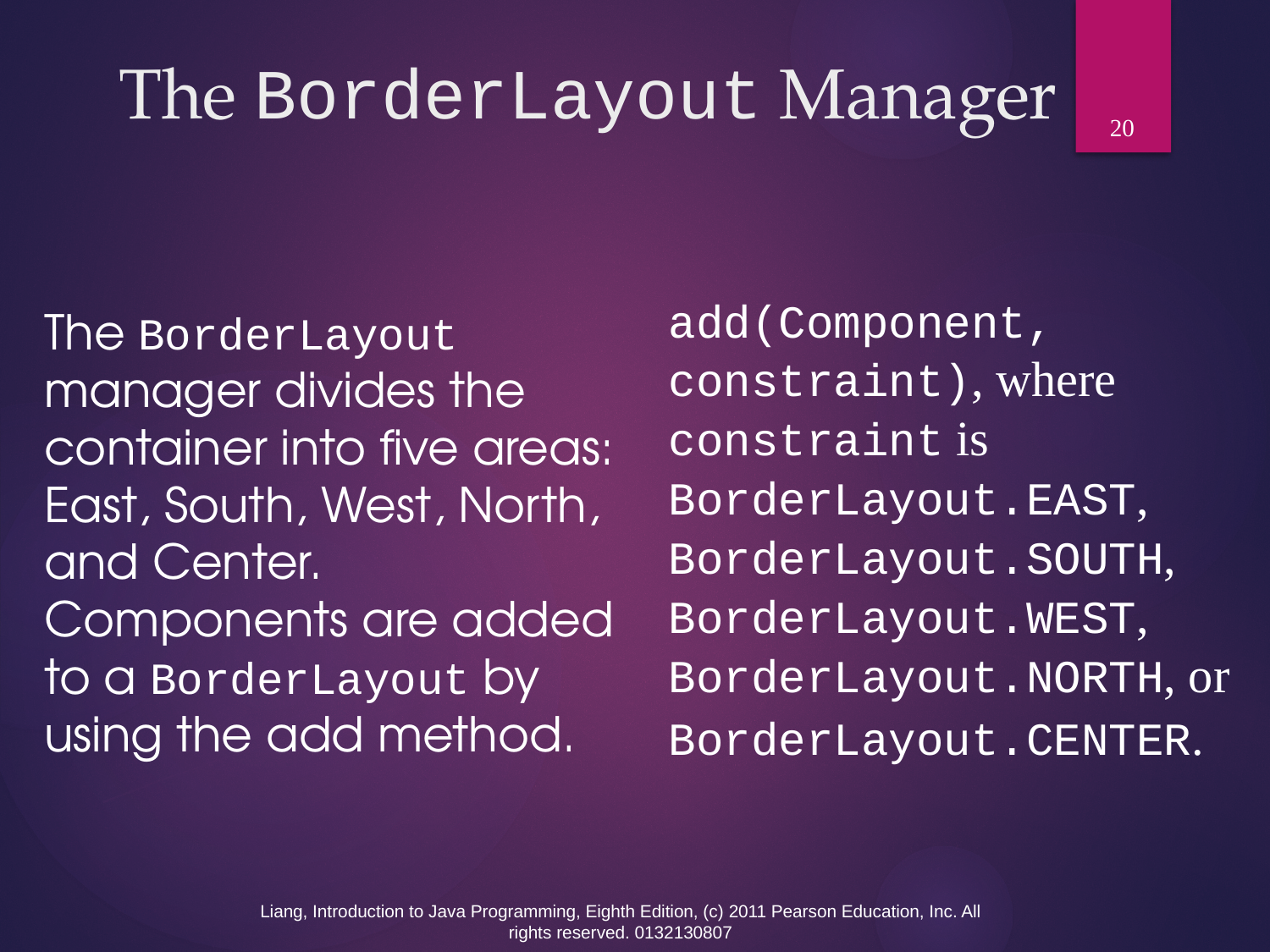

20
# The BorderLayout Manager
add(Component, constraint), where constraint is BorderLayout.EAST, BorderLayout.SOUTH, BorderLayout.WEST, BorderLayout.NORTH, or BorderLayout.CENTER.
The BorderLayout manager divides the container into five areas: East, South, West, North, and Center.  Components are added to a BorderLayout by using the add method.